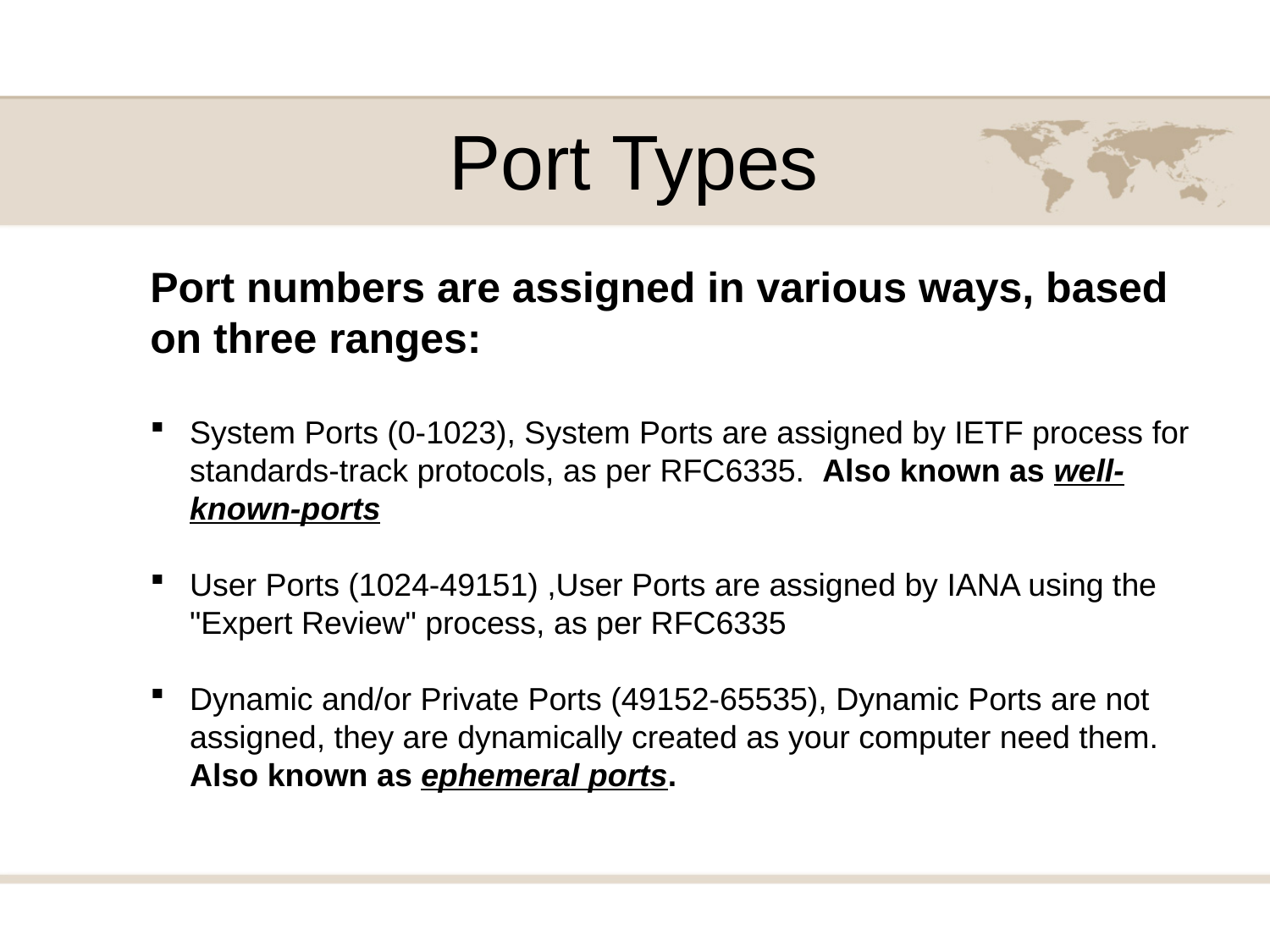

# Port Types
Port numbers are assigned in various ways, based on three ranges:

System Ports (0-1023), System Ports are assigned by IETF process for standards-track protocols, as per RFC6335.  Also known as well-known-ports

User Ports (1024-49151) ,User Ports are assigned by IANA using the "Expert Review" process, as per RFC6335

Dynamic and/or Private Ports (49152-65535), Dynamic Ports are not assigned, they are dynamically created as your computer need them.  Also known as ephemeral ports.